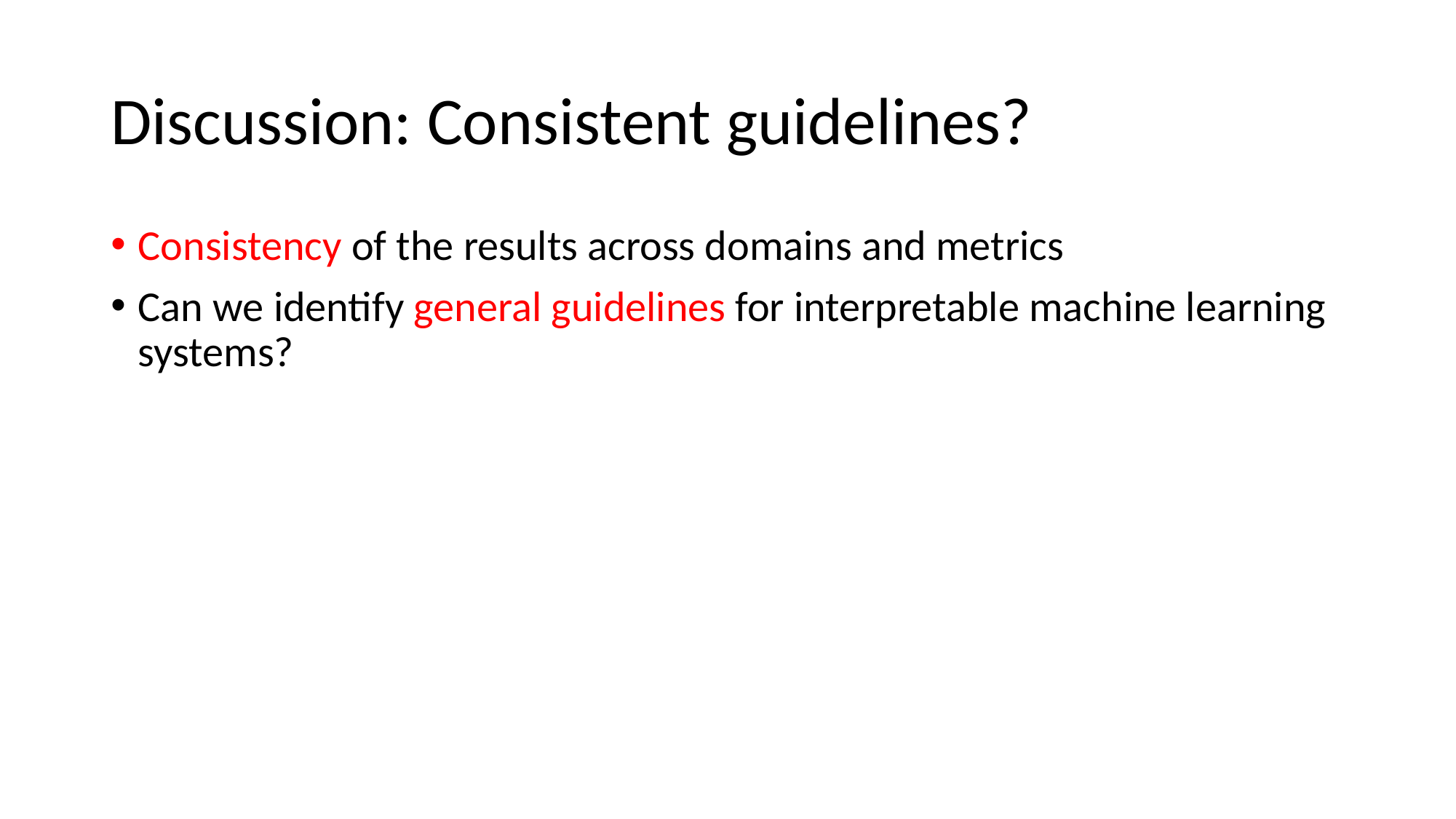

# Discussion: Consistent guidelines?
Consistency of the results across domains and metrics
Can we identify general guidelines for interpretable machine learning systems?